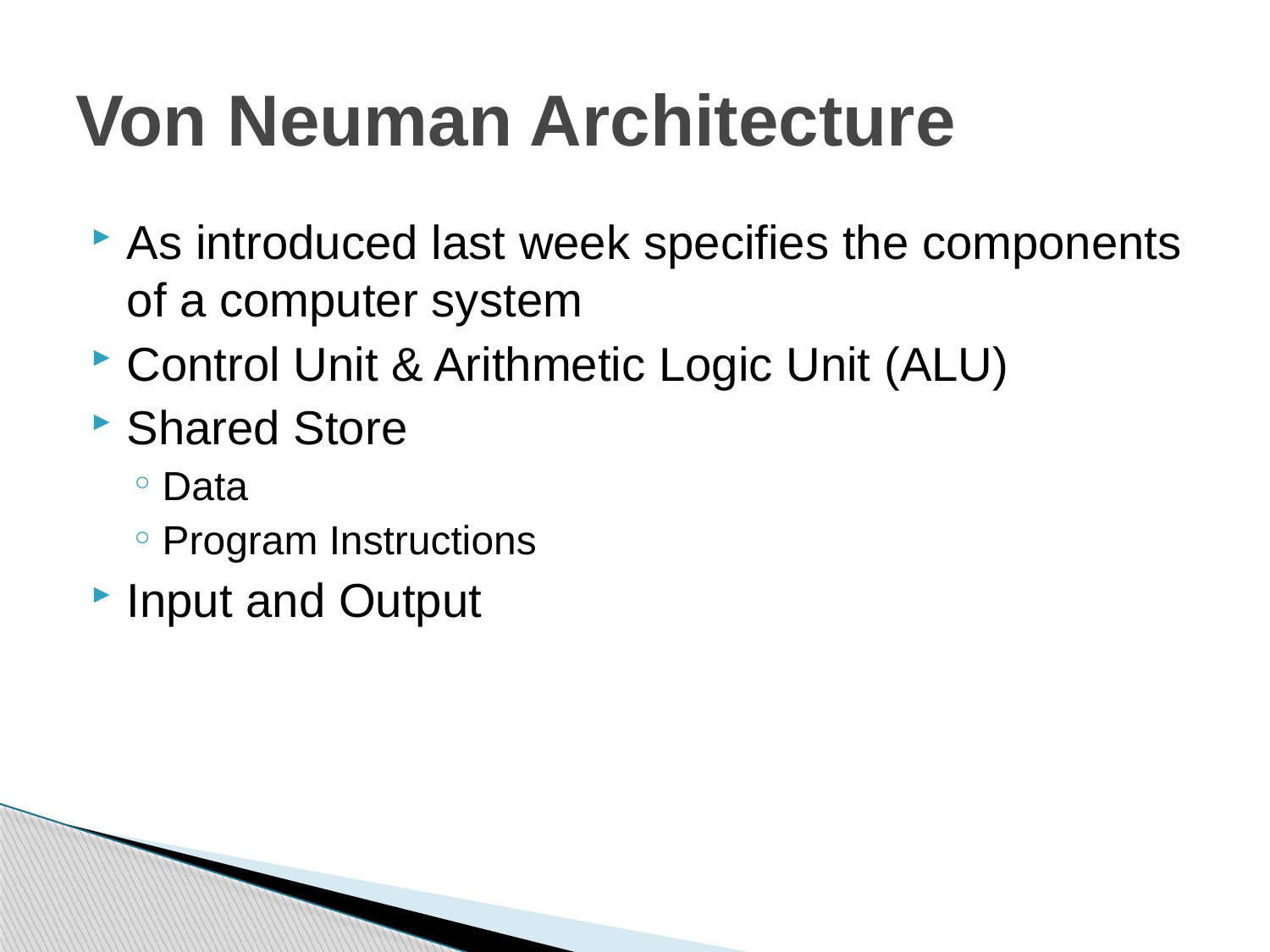

# Von Neuman Architecture
As introduced last week specifies the components of a computer system
Control Unit & Arithmetic Logic Unit (ALU)
Shared Store
Data
Program Instructions
Input and Output